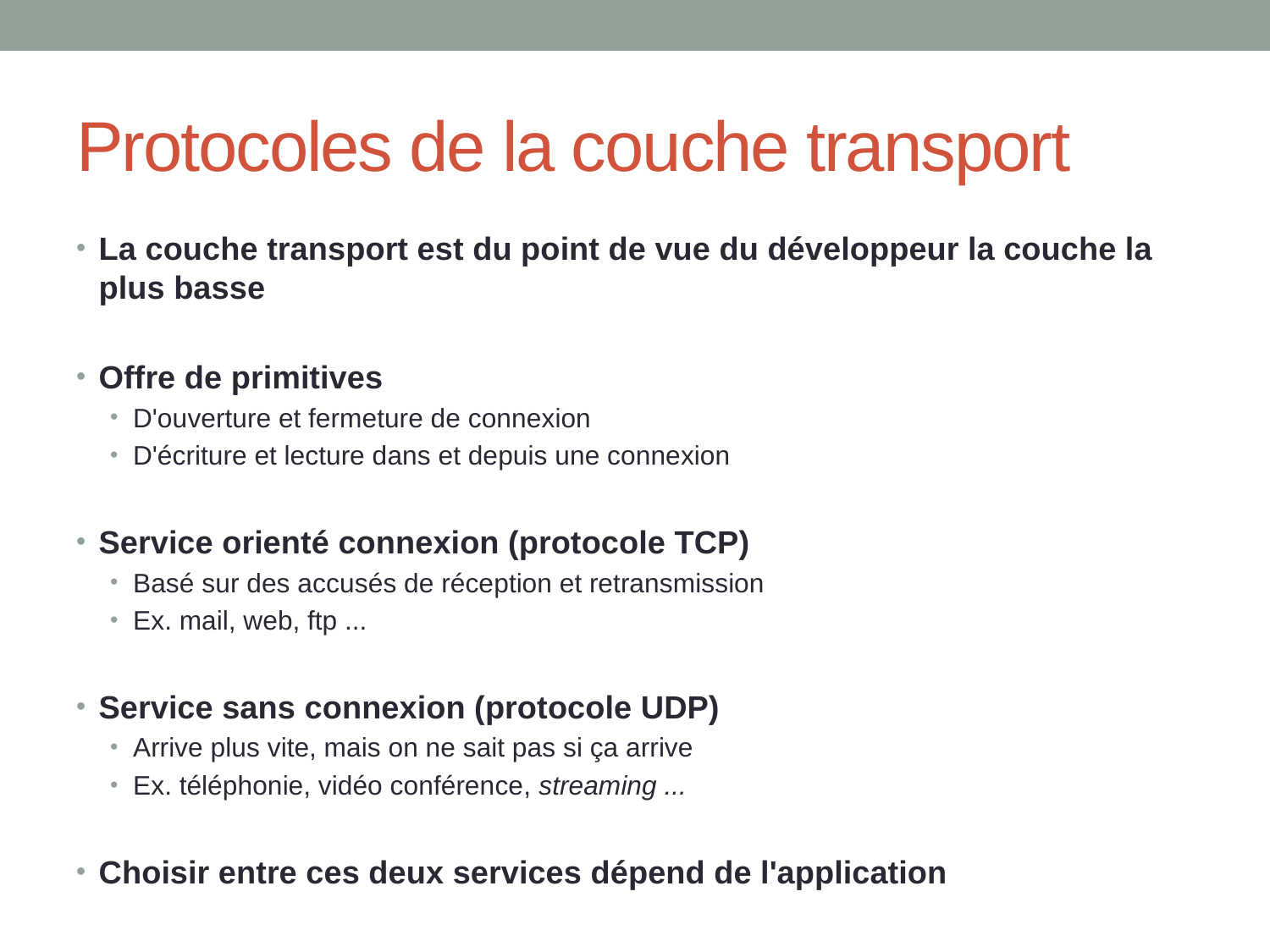

# Protocoles de la couche transport
La couche transport est du point de vue du développeur la couche la plus basse

Offre de primitives
D'ouverture et fermeture de connexion
D'écriture et lecture dans et depuis une connexion

Service orienté connexion (protocole TCP)
Basé sur des accusés de réception et retransmission
Ex. mail, web, ftp ...

Service sans connexion (protocole UDP)
Arrive plus vite, mais on ne sait pas si ça arrive
Ex. téléphonie, vidéo conférence, streaming ...

Choisir entre ces deux services dépend de l'application